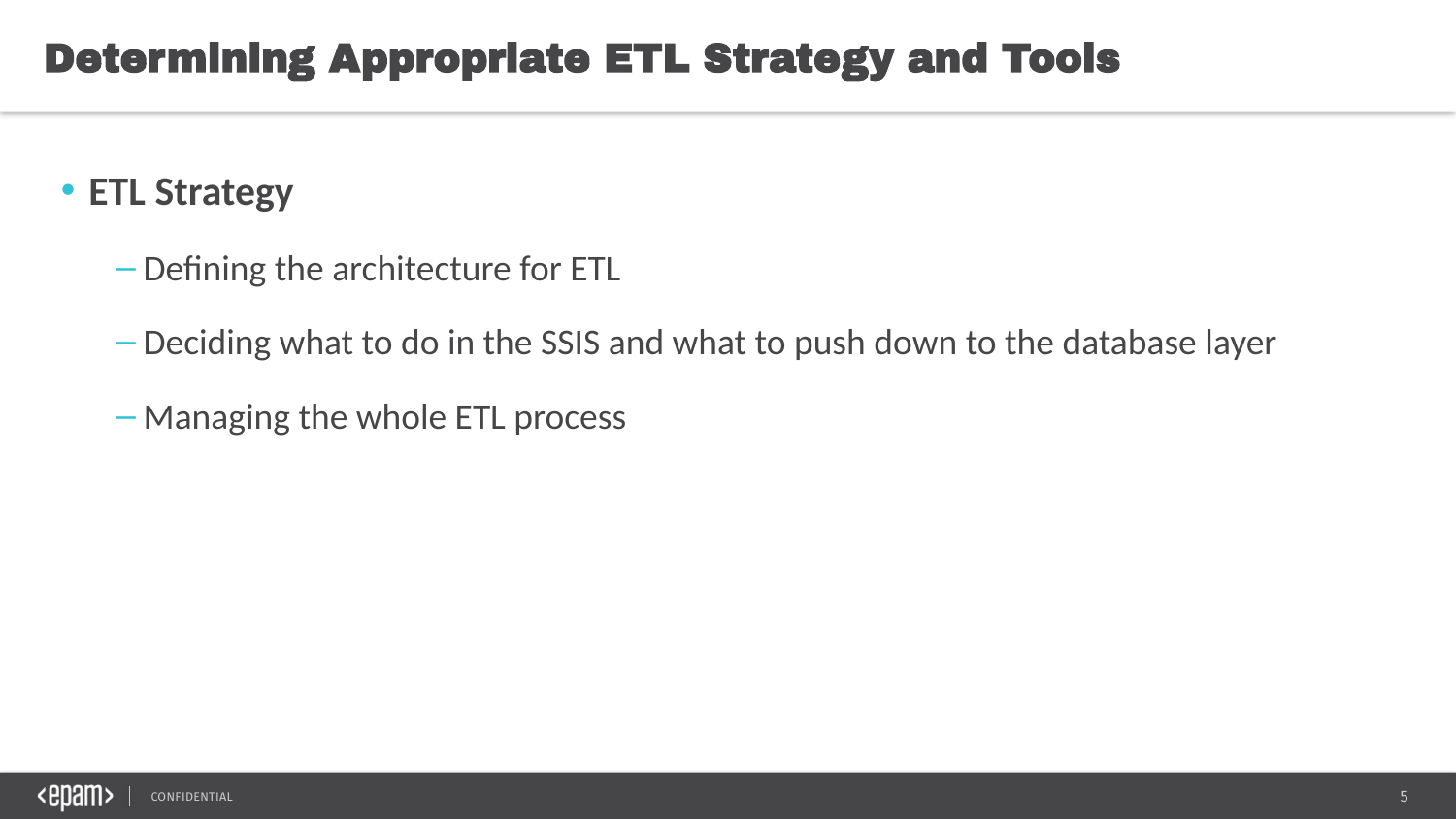

Determining Appropriate ETL Strategy and Tools
ETL Strategy
Defining the architecture for ETL
Deciding what to do in the SSIS and what to push down to the database layer
Managing the whole ETL process